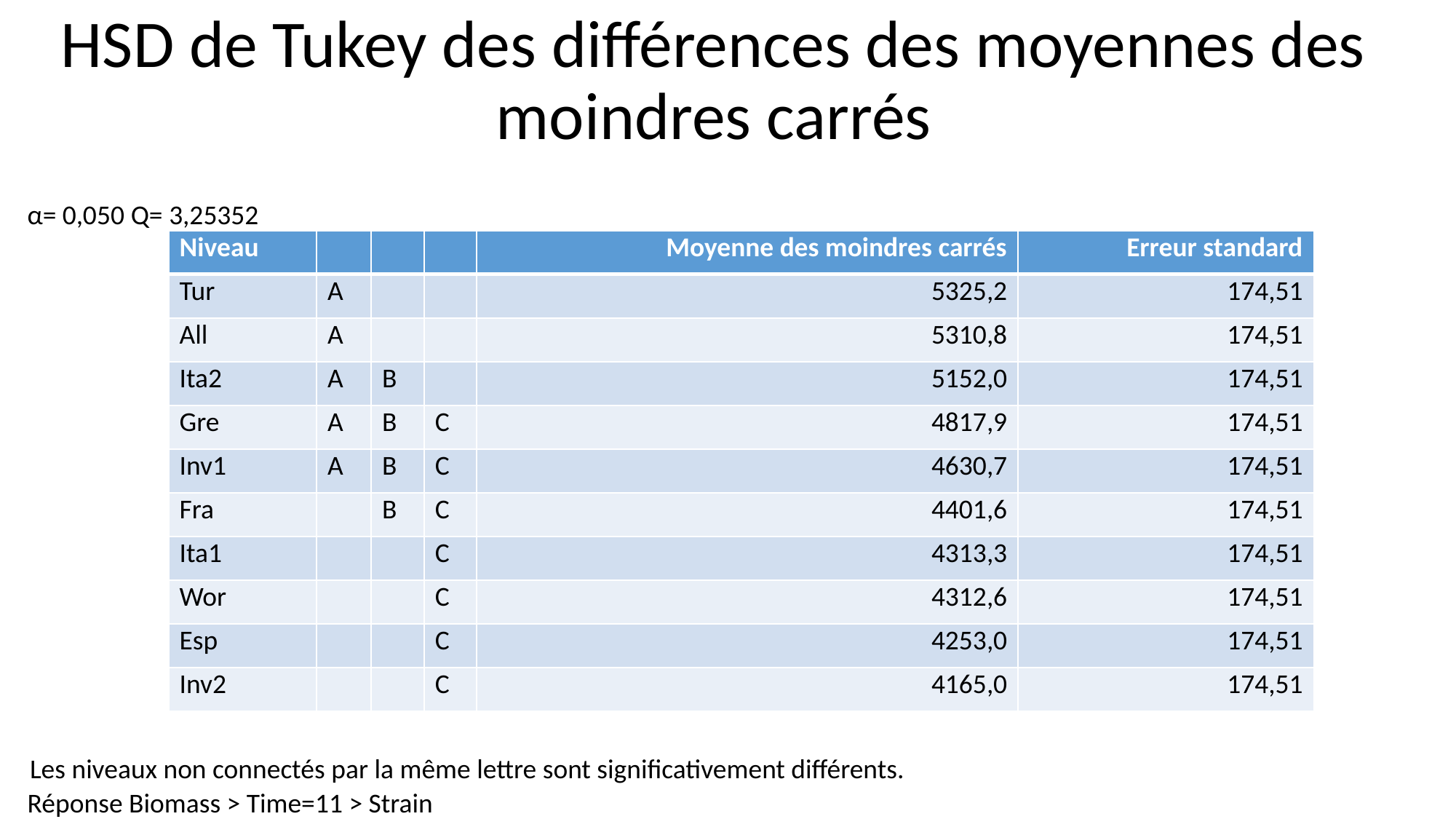

# HSD de Tukey des différences des moyennes des moindres carrés
α=
0,050
Q=
3,25352
| Niveau |  |  |  | Moyenne des moindres carrés | Erreur standard |
| --- | --- | --- | --- | --- | --- |
| Tur | A |  |  | 5325,2 | 174,51 |
| All | A |  |  | 5310,8 | 174,51 |
| Ita2 | A | B |  | 5152,0 | 174,51 |
| Gre | A | B | C | 4817,9 | 174,51 |
| Inv1 | A | B | C | 4630,7 | 174,51 |
| Fra |  | B | C | 4401,6 | 174,51 |
| Ita1 |  |  | C | 4313,3 | 174,51 |
| Wor |  |  | C | 4312,6 | 174,51 |
| Esp |  |  | C | 4253,0 | 174,51 |
| Inv2 |  |  | C | 4165,0 | 174,51 |
Les niveaux non connectés par la même lettre sont significativement différents.
Réponse Biomass > Time=11 > Strain